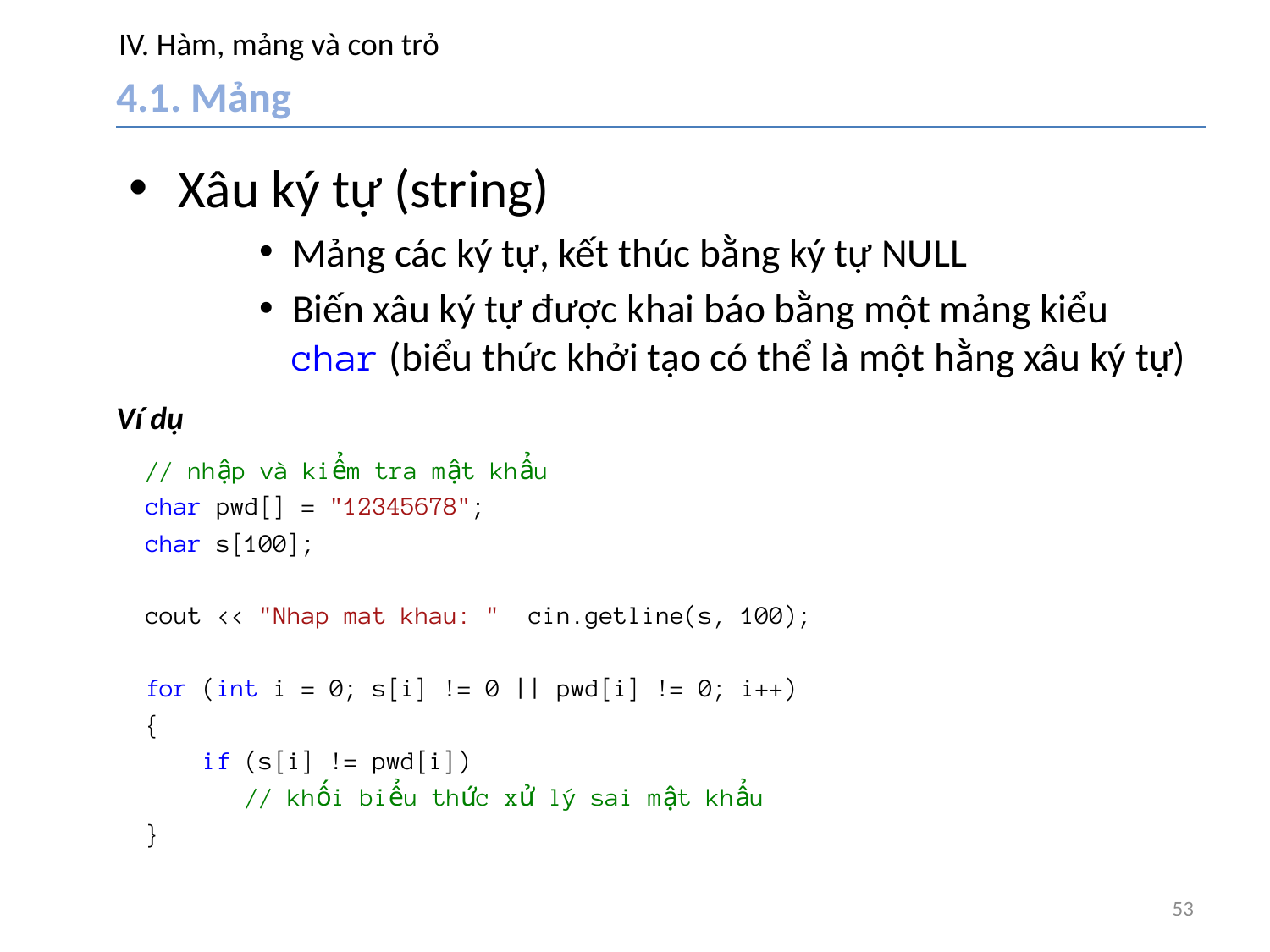

# IV. Hàm, mảng và con trỏ
4.1. Mảng
Xâu ký tự (string)
Mảng các ký tự, kết thúc bằng ký tự NULL
Biến xâu ký tự được khai báo bằng một mảng kiểu char (biểu thức khởi tạo có thể là một hằng xâu ký tự)
Ví dụ
// nhập và kiểm tra mật khẩu
char pwd[] = "12345678";
char s[100];

cout << "Nhap mat khau: "; cin.getline(s, 100);

for (int i = 0; s[i] != 0 || pwd[i] != 0; i++)
{
    if (s[i] != pwd[i])
       // khối biểu thức xử lý sai mật khẩu
}
53